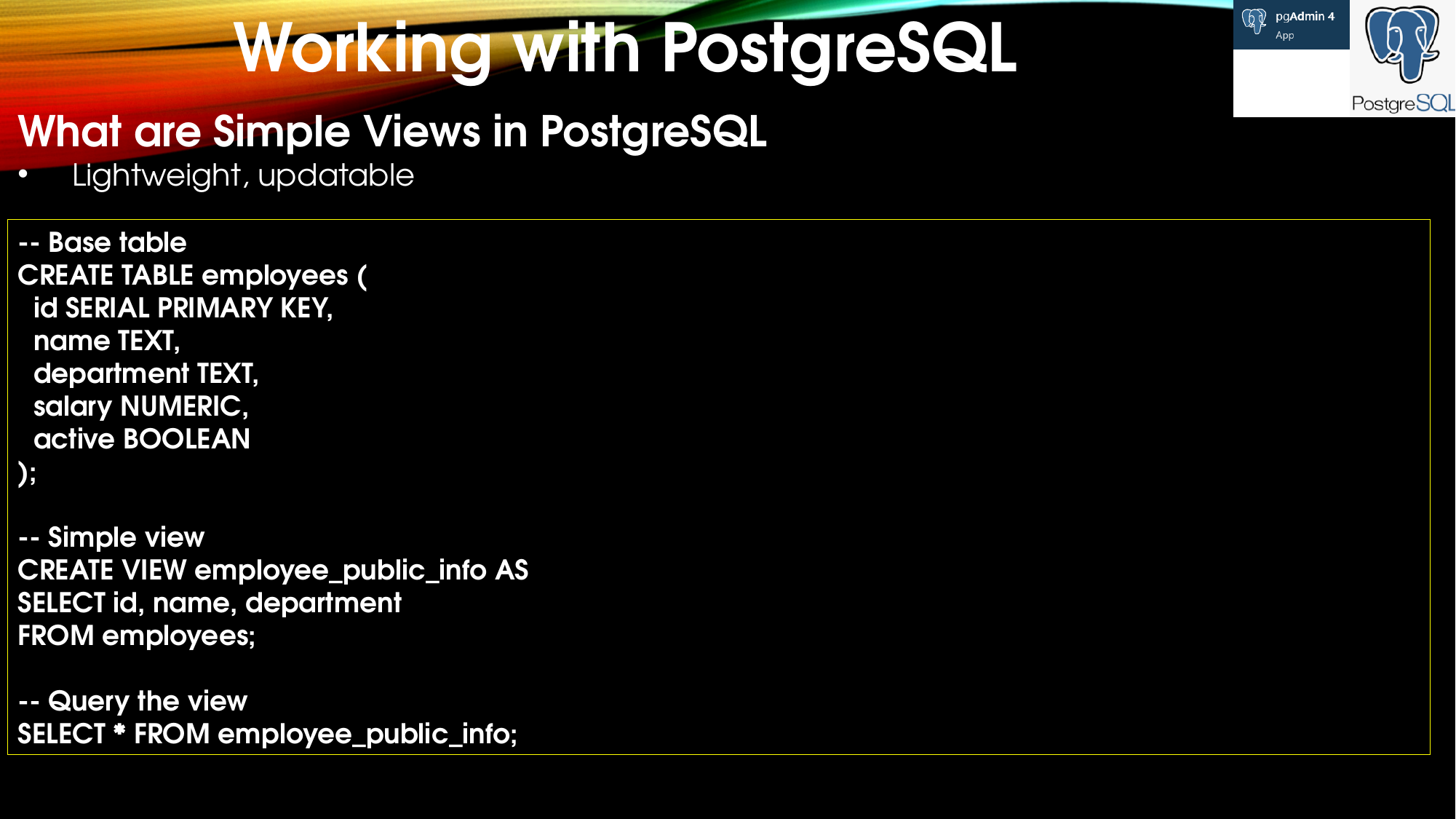

Working with PostgreSQL
What are Simple Views in PostgreSQL
Lightweight, updatable
-- Base table
CREATE TABLE employees (
  id SERIAL PRIMARY KEY,
  name TEXT,
  department TEXT,
  salary NUMERIC,
  active BOOLEAN
);

-- Simple view
CREATE VIEW employee_public_info AS
SELECT id, name, department
FROM employees;

-- Query the view
SELECT * FROM employee_public_info;